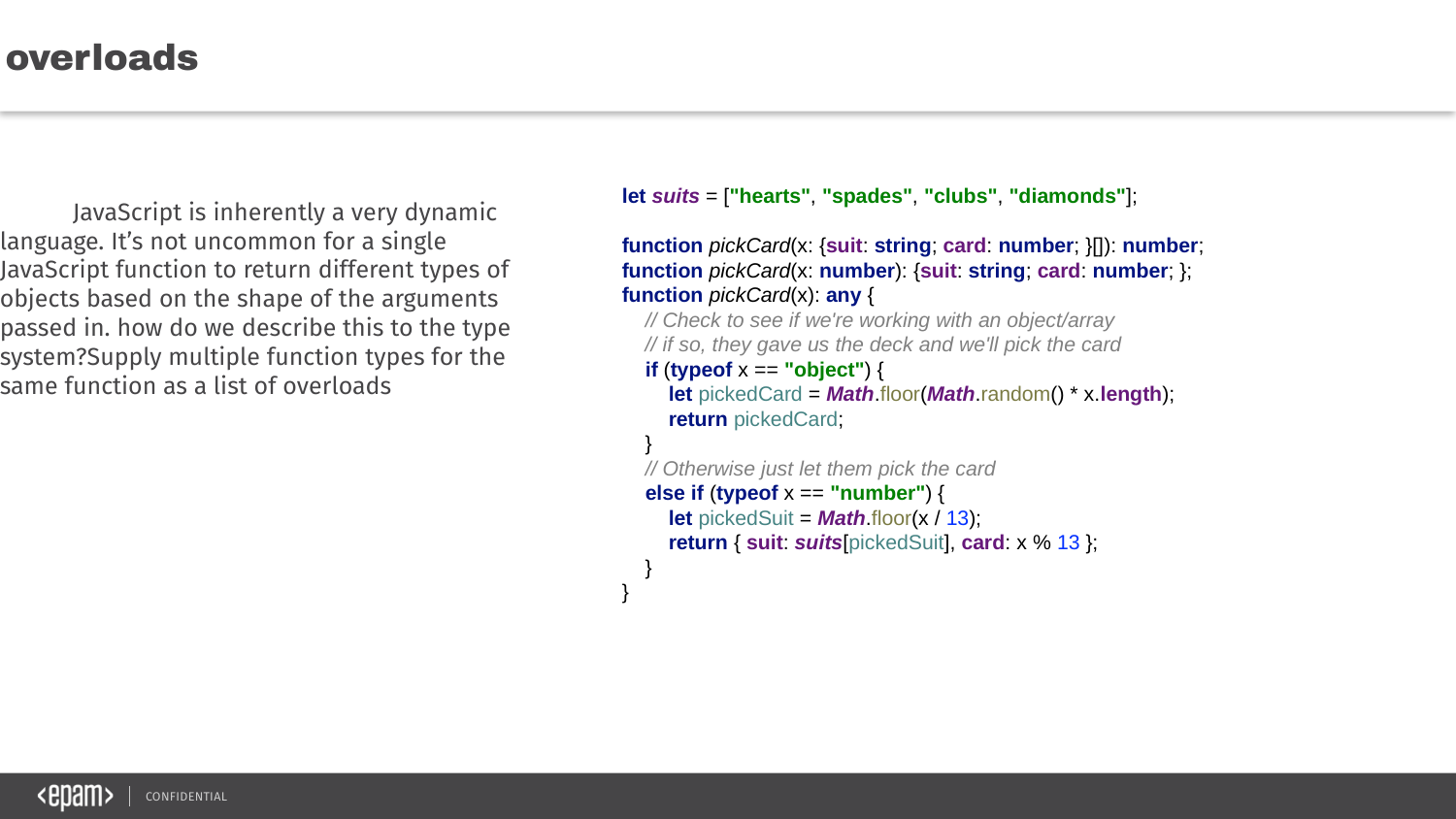

overloads
let suits = ["hearts", "spades", "clubs", "diamonds"];
function pickCard(x: {suit: string; card: number; }[]): number;
function pickCard(x: number): {suit: string; card: number; };
function pickCard(x): any {
    // Check to see if we're working with an object/array
    // if so, they gave us the deck and we'll pick the card
    if (typeof x == "object") {
        let pickedCard = Math.floor(Math.random() * x.length);
        return pickedCard;
    }
    // Otherwise just let them pick the card
    else if (typeof x == "number") {
        let pickedSuit = Math.floor(x / 13);
        return { suit: suits[pickedSuit], card: x % 13 };
    }
}
JavaScript is inherently a very dynamic language. It’s not uncommon for a single JavaScript function to return different types of objects based on the shape of the arguments passed in. how do we describe this to the type system?Supply multiple function types for the same function as a list of overloads
16